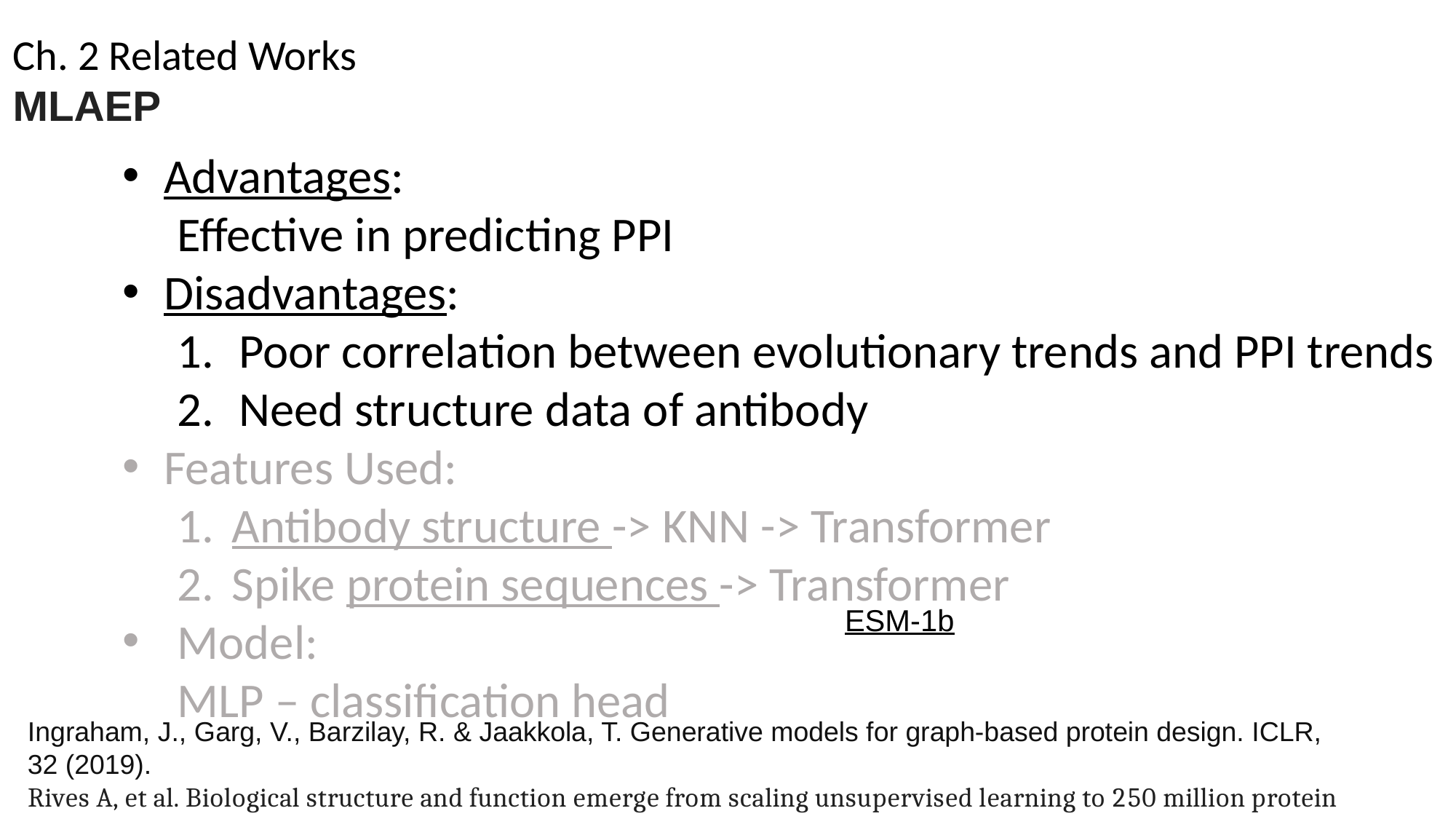

Ch. 2 Related Works
MLAEP
Advantages:
Effective in predicting PPI
Disadvantages:
Poor correlation between evolutionary trends and PPI trends
Need structure data of antibody
Features Used:
Antibody structure -> KNN -> Transformer
Spike protein sequences -> Transformer
Model:
MLP – classification head
ESM-1b
Ingraham, J., Garg, V., Barzilay, R. & Jaakkola, T. Generative models for graph-based protein design. ICLR, 32 (2019).
Rives A, et al. Biological structure and function emerge from scaling unsupervised learning to 250 million protein sequences. Proc. Natl Acad. Sci. USA. 2021;118:e2016239118. doi: 10.1073/pnas.2016239118